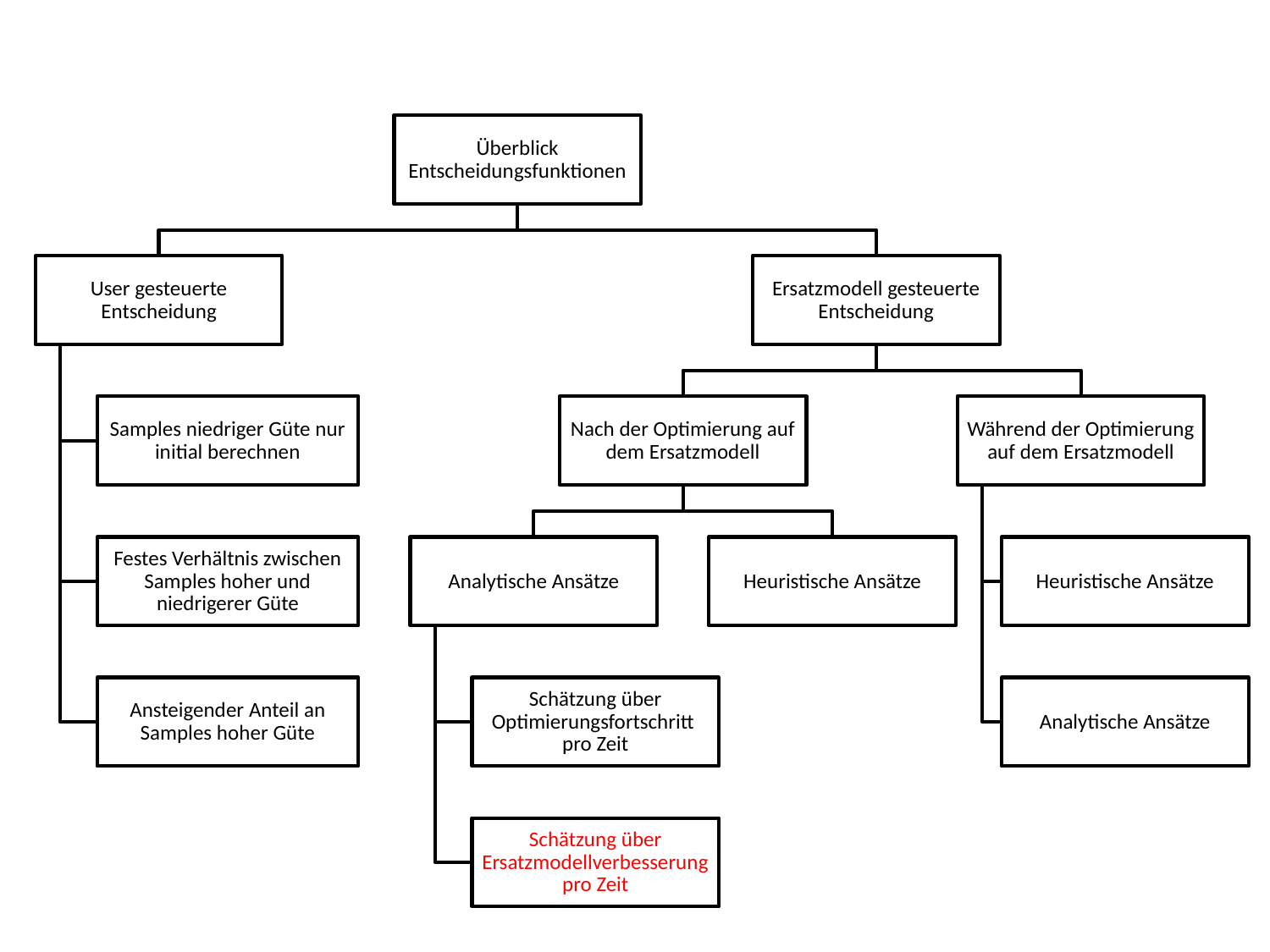

Überblick Entscheidungsfunktionen
User gesteuerte Entscheidung
Samples niedriger Güte nur initial berechnen
Festes Verhältnis zwischen Samples hoher und niedrigerer Güte
Ansteigender Anteil an Samples hoher Güte
Ersatzmodell gesteuerte Entscheidung
Nach der Optimierung auf dem Ersatzmodell
Analytische Ansätze
Schätzung über Optimierungsfortschritt
pro Zeit
Schätzung über Ersatzmodellverbesserung pro Zeit
Heuristische Ansätze
Während der Optimierung auf dem Ersatzmodell
Heuristische Ansätze
Analytische Ansätze